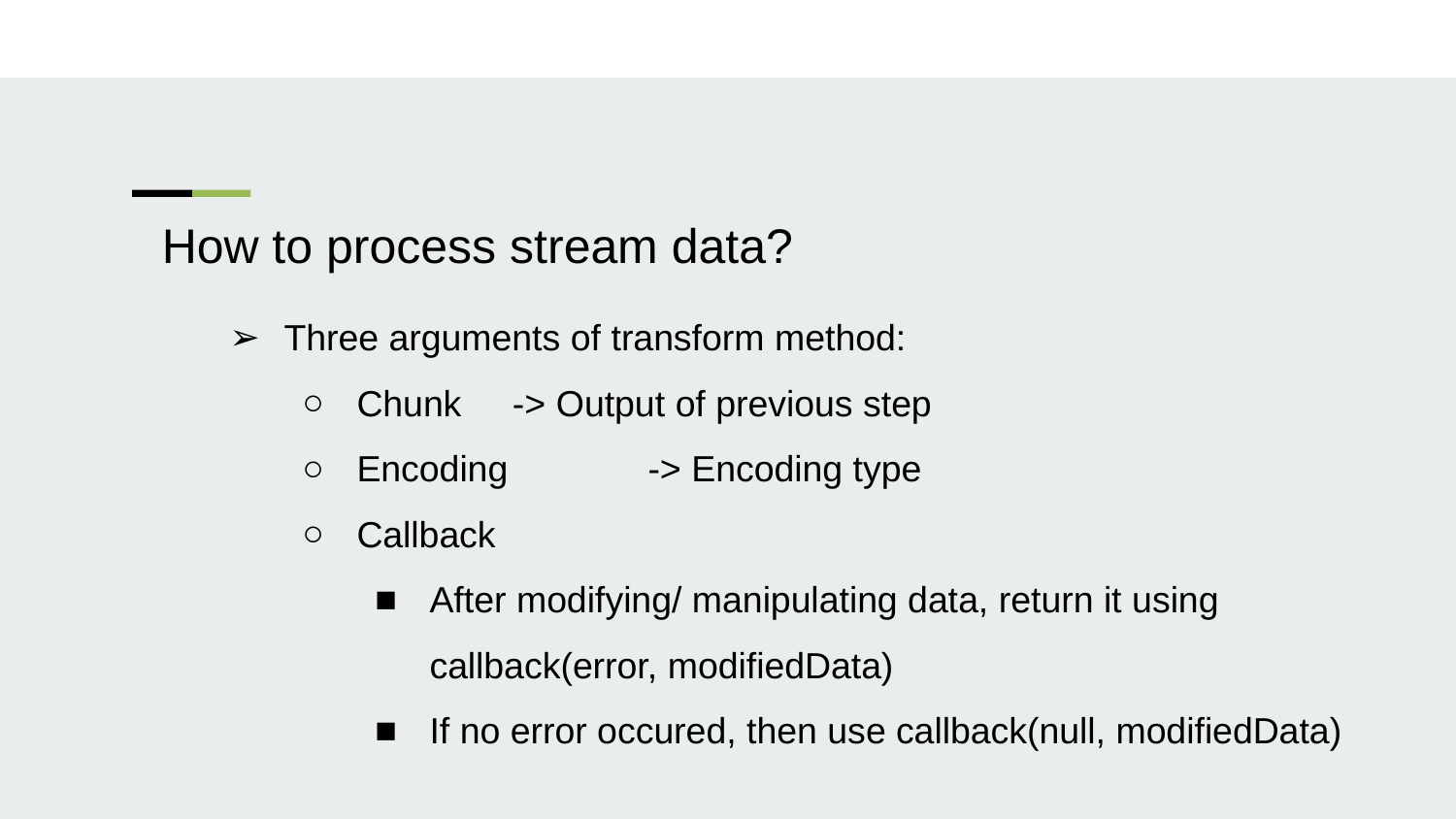

How to process stream data?
Three arguments of transform method:
Chunk  	 -> Output of previous step
Encoding 	-> Encoding type
Callback
After modifying/ manipulating data, return it using callback(error, modifiedData)
If no error occured, then use callback(null, modifiedData)